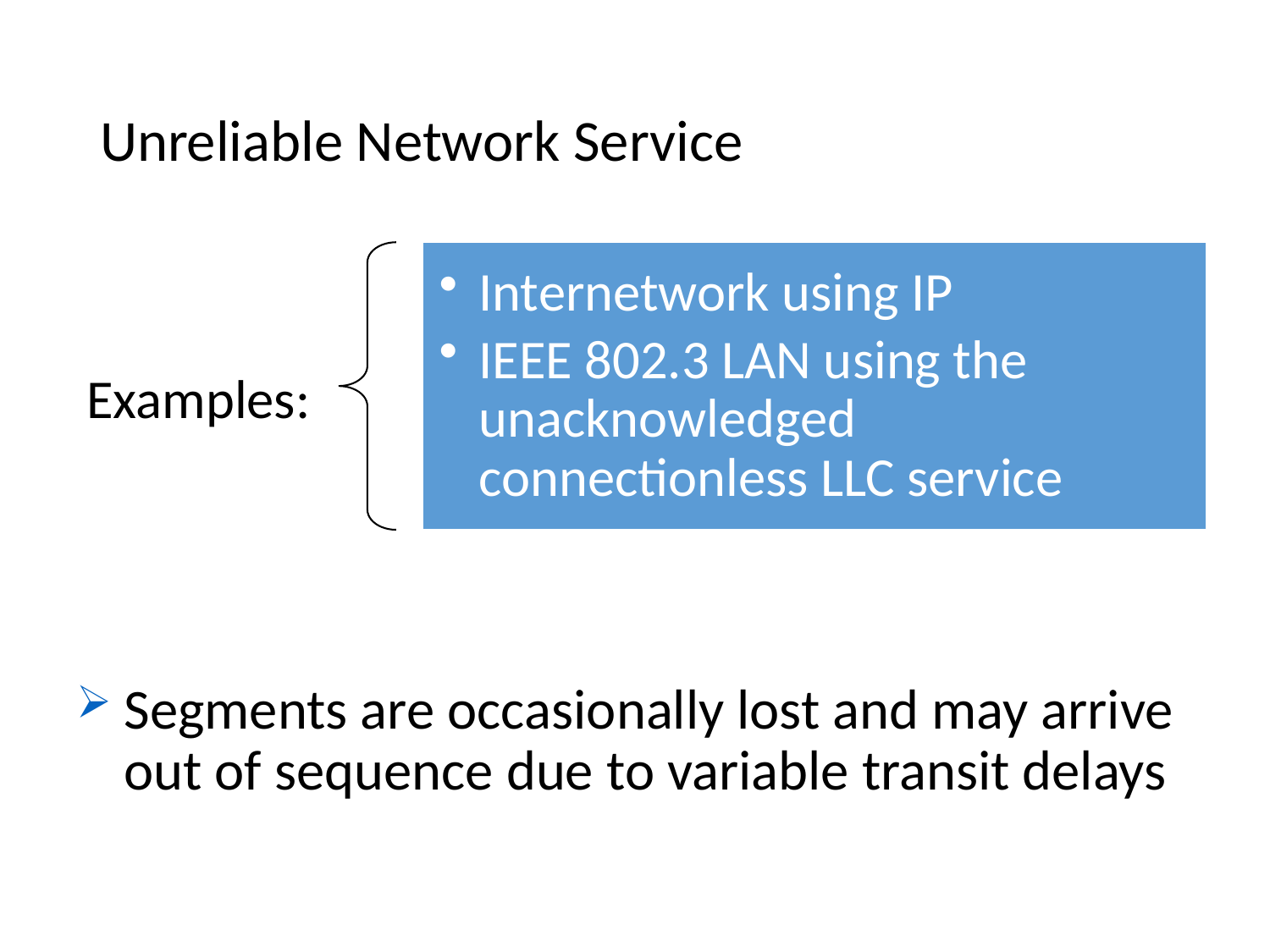

Examples:
Internetwork using IP
IEEE 802.3 LAN using the unacknowledged connectionless LLC service
# Unreliable Network Service

Segments are occasionally lost and may arrive out of sequence due to variable transit delays